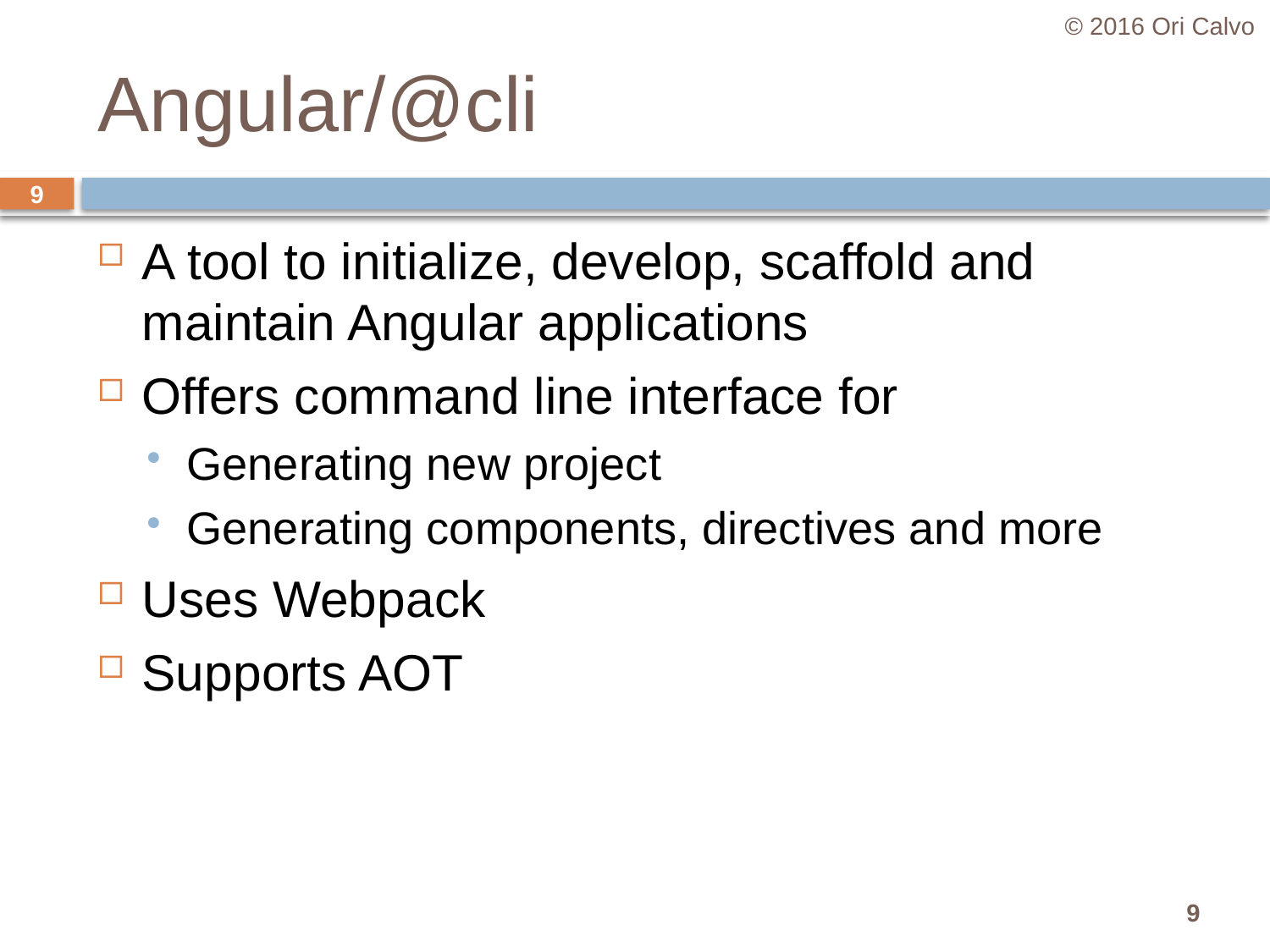

© 2016 Ori Calvo
# Angular/@cli
9
A tool to initialize, develop, scaffold and maintain Angular applications
Offers command line interface for
Generating new project
Generating components, directives and more
Uses Webpack
Supports AOT